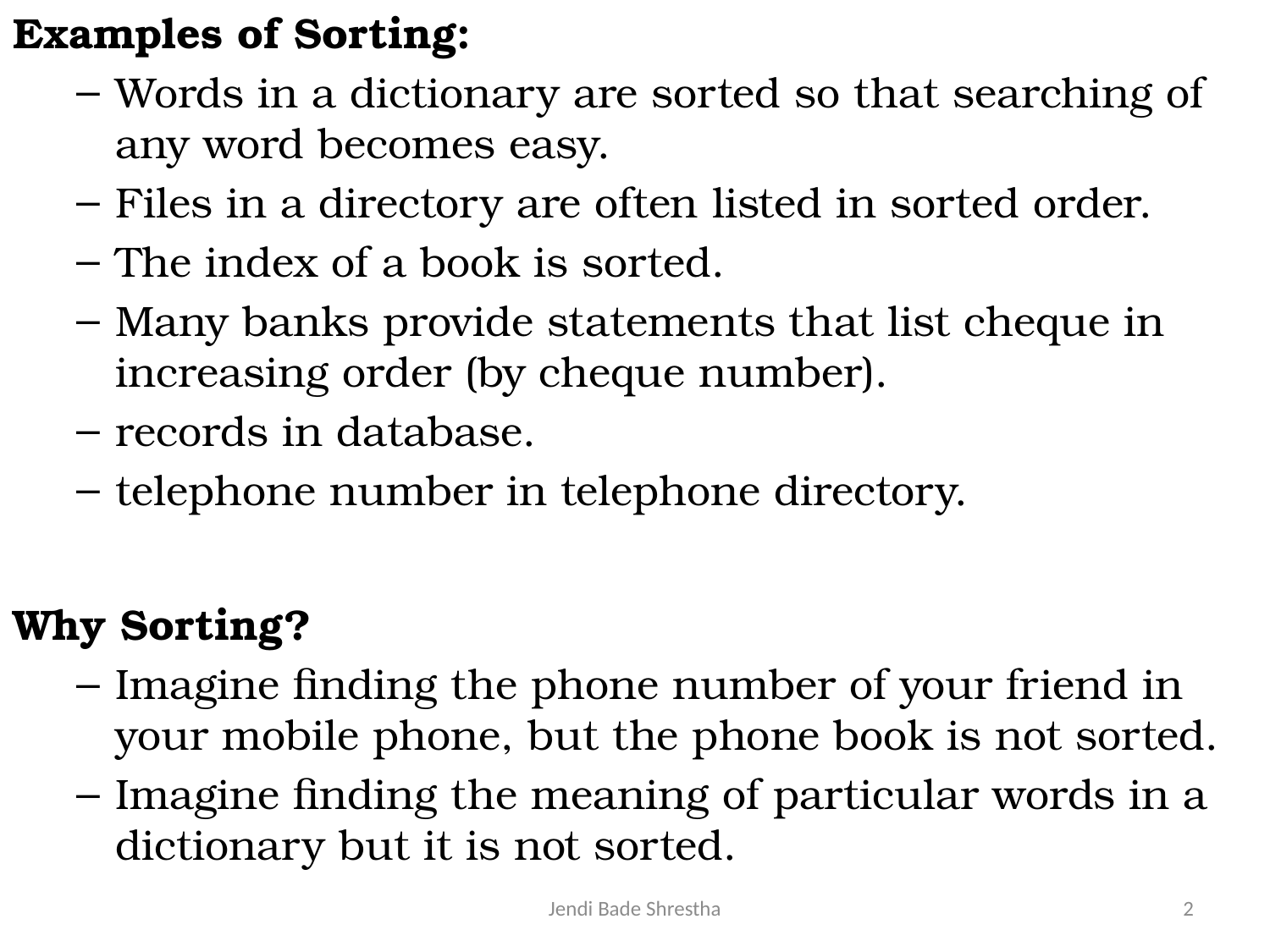

Examples of Sorting:
Words in a dictionary are sorted so that searching of any word becomes easy.
Files in a directory are often listed in sorted order.
The index of a book is sorted.
Many banks provide statements that list cheque in increasing order (by cheque number).
records in database.
telephone number in telephone directory.

Why Sorting?
Imagine finding the phone number of your friend in your mobile phone, but the phone book is not sorted.
Imagine finding the meaning of particular words in a dictionary but it is not sorted.

Jendi Bade Shrestha
2